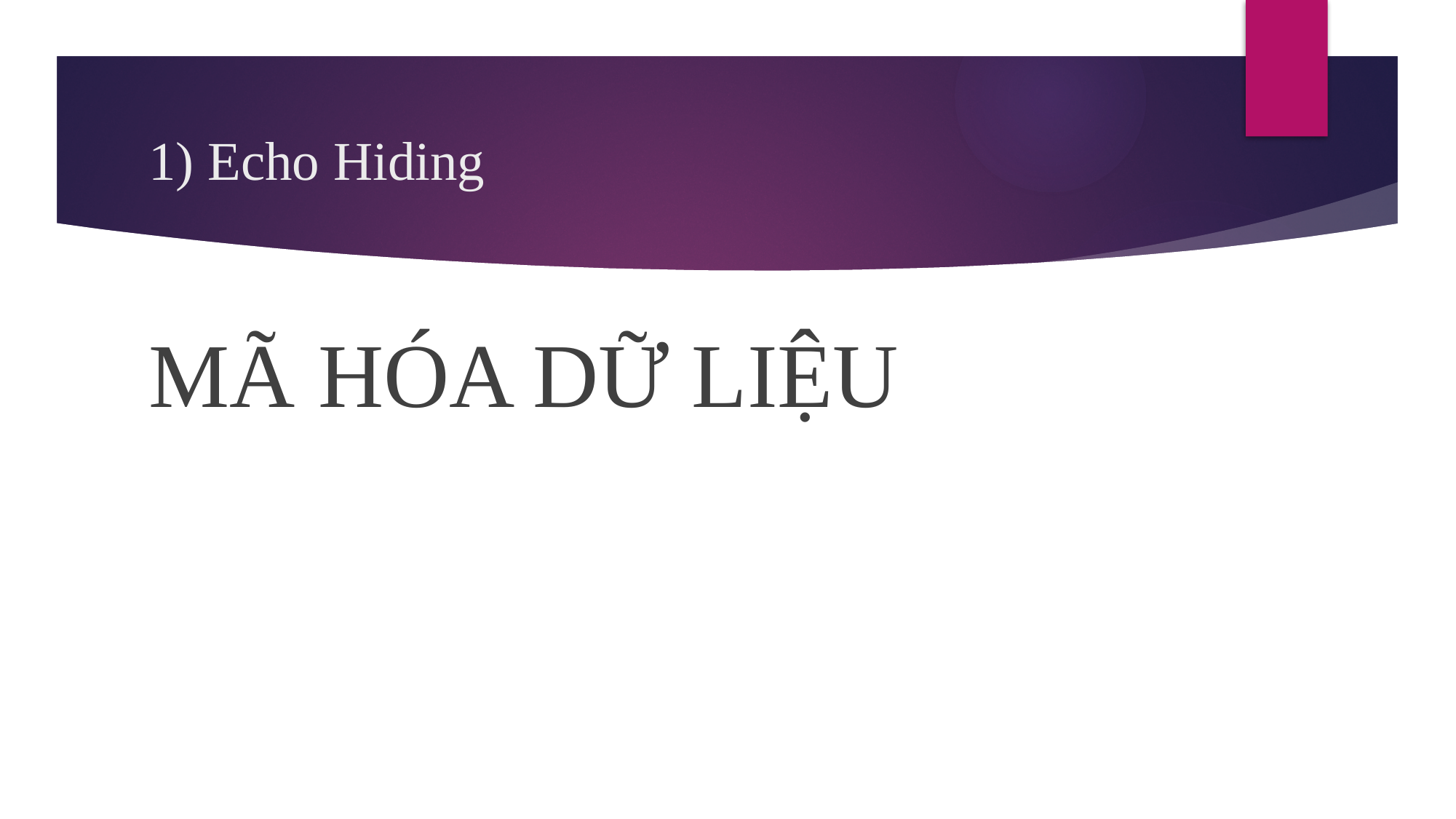

# 1) Echo Hiding
MÃ HÓA DỮ LIỆU